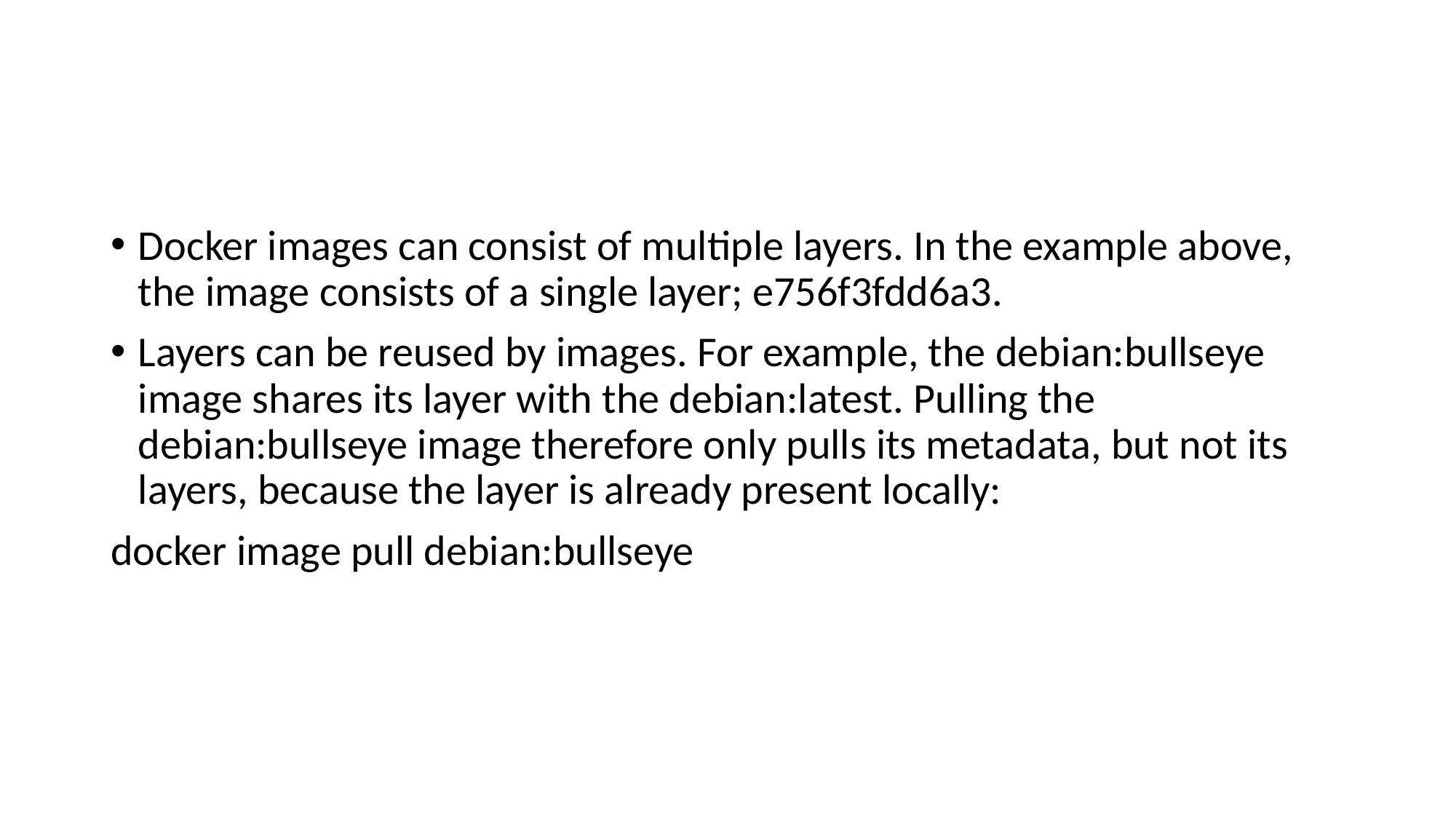

#
Docker images can consist of multiple layers. In the example above, the image consists of a single layer; e756f3fdd6a3.
Layers can be reused by images. For example, the debian:bullseye image shares its layer with the debian:latest. Pulling the debian:bullseye image therefore only pulls its metadata, but not its layers, because the layer is already present locally:
docker image pull debian:bullseye